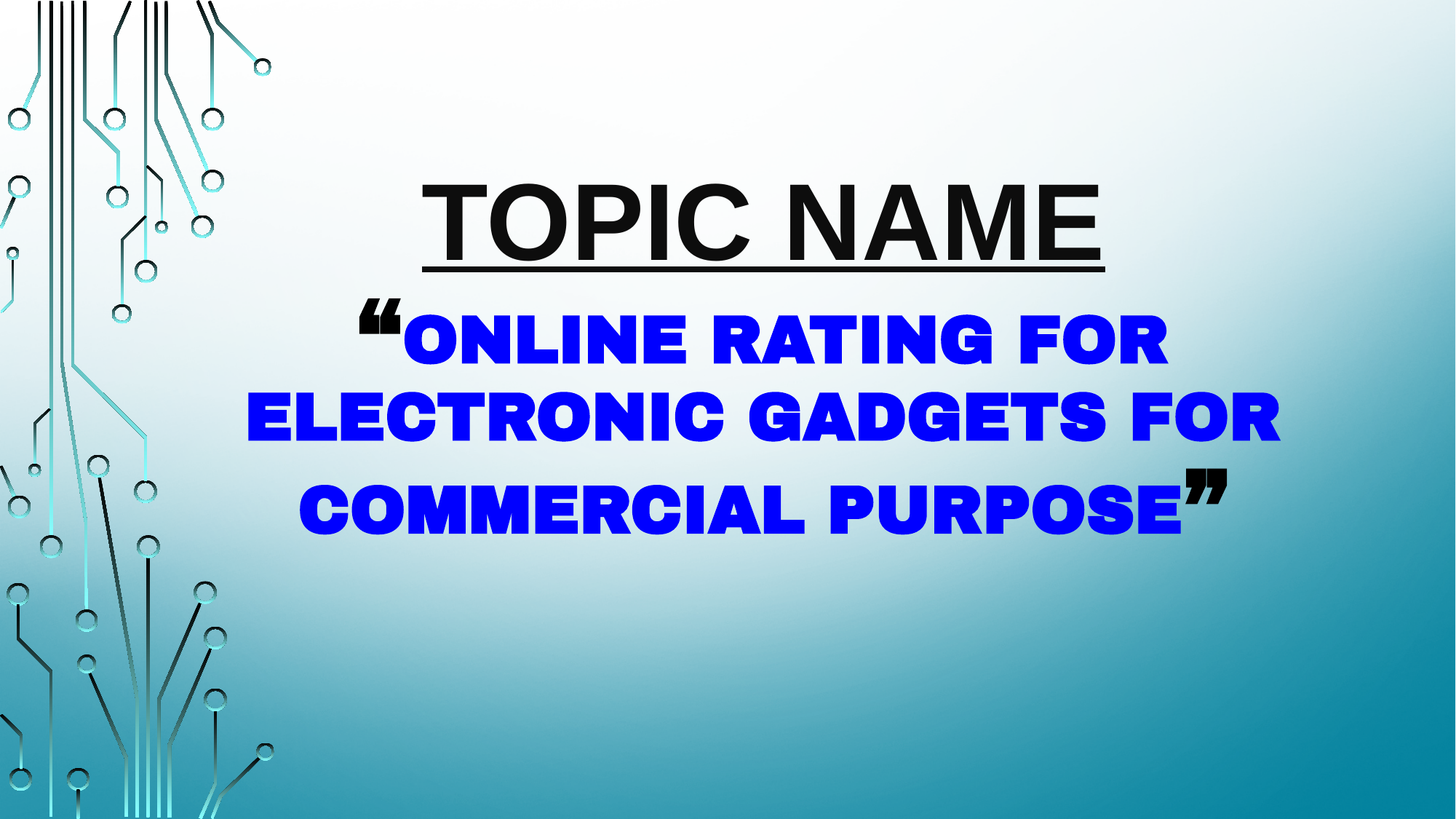

# Topic Name “Online rating for electronic gadgets for commercial purpose”